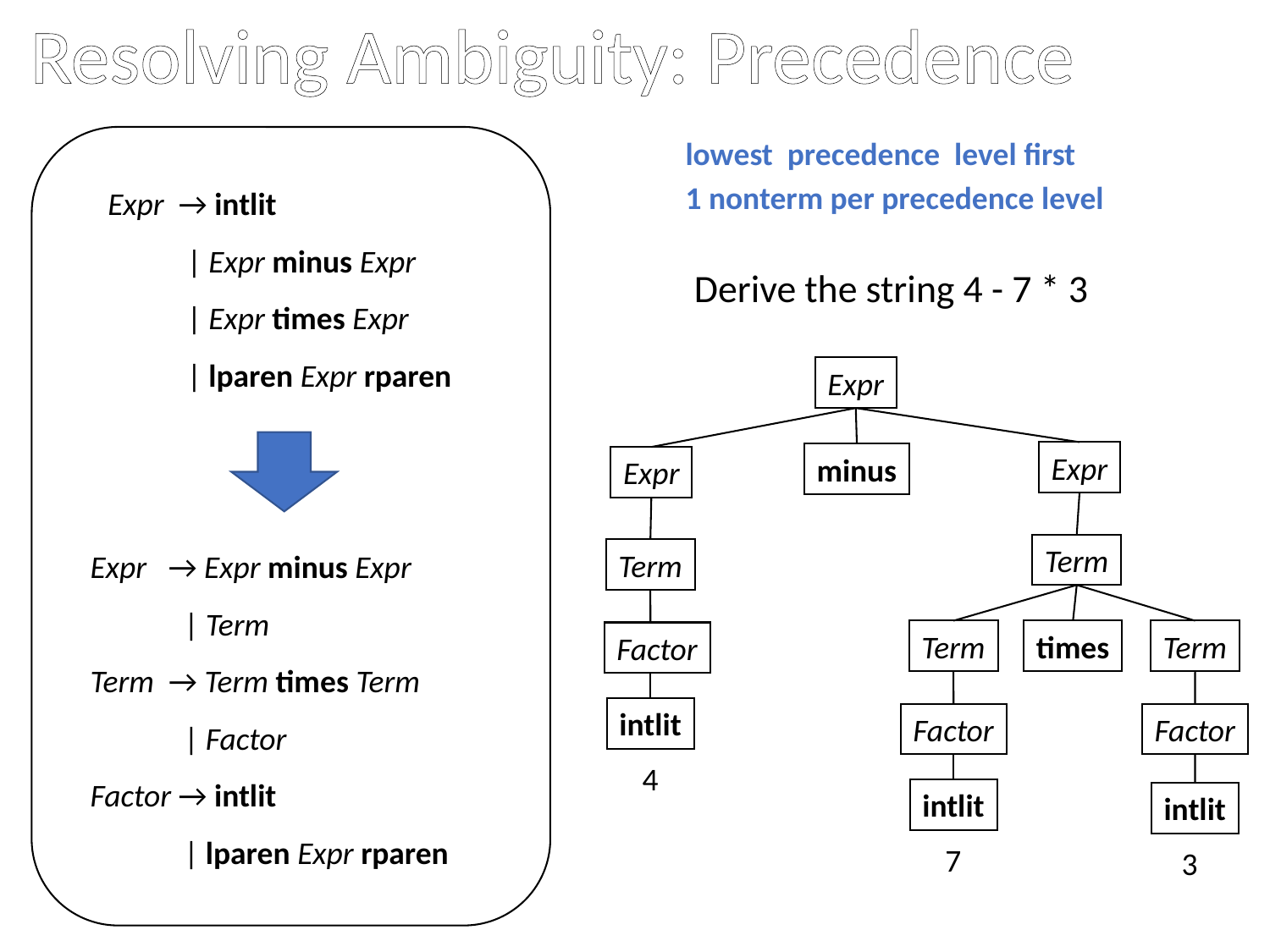

# Resolving Ambiguity: Precedence

lowest  precedence  level first
1 nonterm per precedence level

Expr  → intlit
           | Expr minus Expr
           | Expr times Expr
           | lparen Expr rparen
Derive the string 4 - 7 * 3
Expr

Expr
minus
Expr
Expr   → Expr minus Expr
             | Term
Term  → Term times Term
             | Factor
Factor → intlit
             | lparen Expr rparen
Term
Term
Term
times
Term
Factor
intlit
Factor
Factor
4
intlit
intlit
7
3